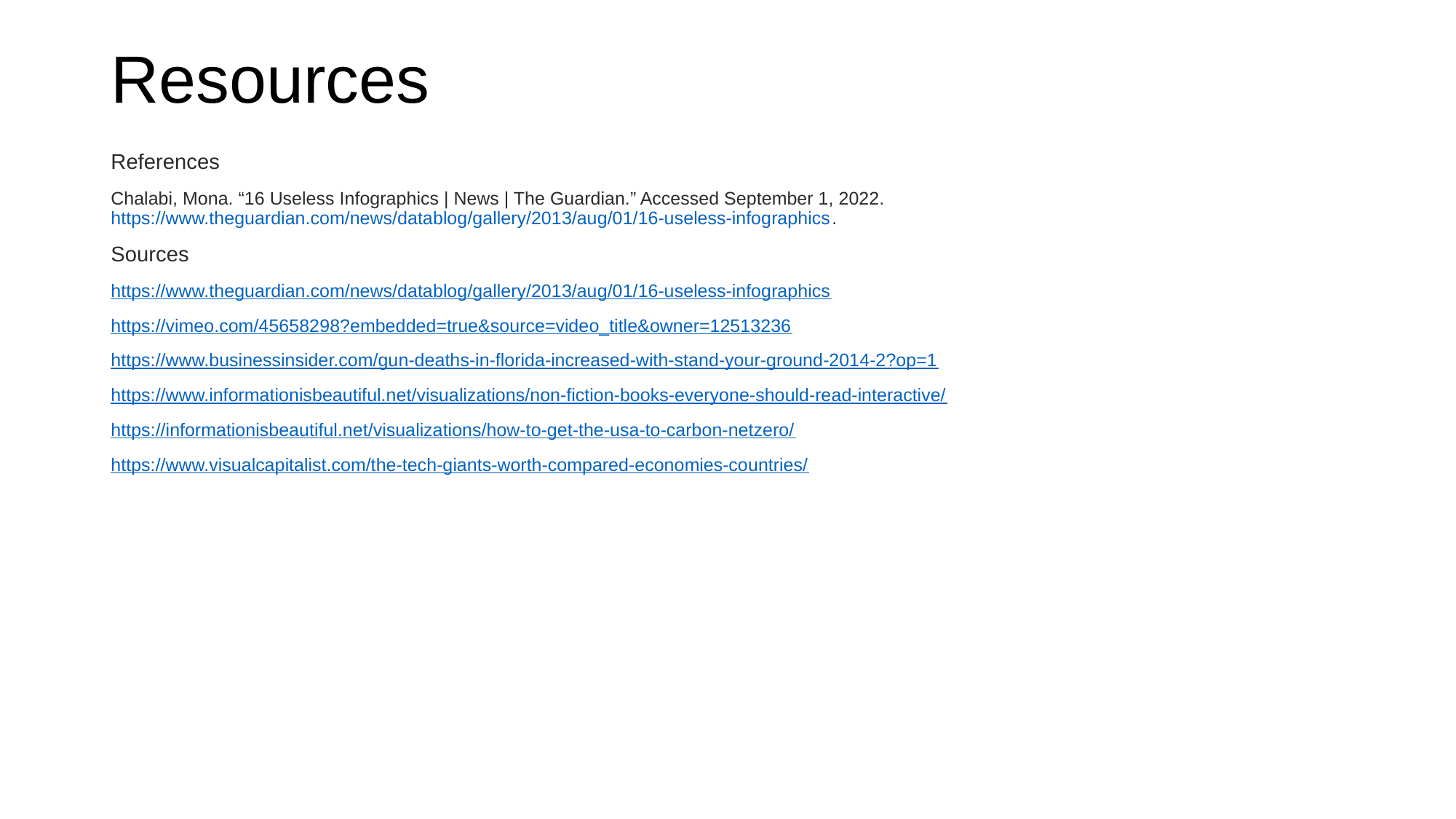

# Resources
References
Chalabi, Mona. “16 Useless Infographics | News | The Guardian.” Accessed September 1, 2022. 	https://www.theguardian.com/news/datablog/gallery/2013/aug/01/16-useless-infographics.
Sources
https://www.theguardian.com/news/datablog/gallery/2013/aug/01/16-useless-infographics
https://vimeo.com/45658298?embedded=true&source=video_title&owner=12513236
https://www.businessinsider.com/gun-deaths-in-florida-increased-with-stand-your-ground-2014-2?op=1
https://www.informationisbeautiful.net/visualizations/non-fiction-books-everyone-should-read-interactive/
https://informationisbeautiful.net/visualizations/how-to-get-the-usa-to-carbon-netzero/
https://www.visualcapitalist.com/the-tech-giants-worth-compared-economies-countries/